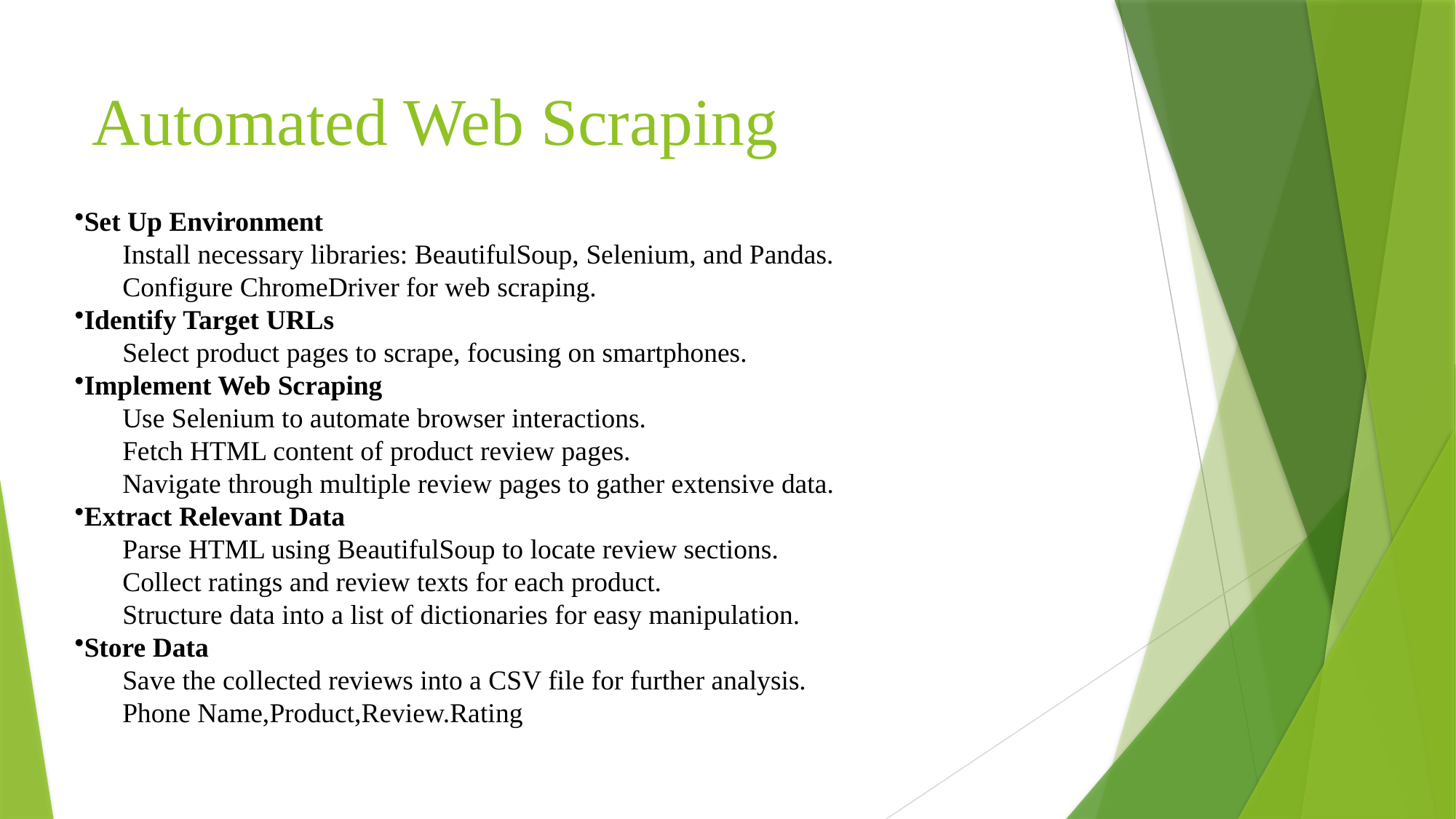

# Automated Web Scraping
Set Up Environment
Install necessary libraries: BeautifulSoup, Selenium, and Pandas.
Configure ChromeDriver for web scraping.
Identify Target URLs
Select product pages to scrape, focusing on smartphones.
Implement Web Scraping
Use Selenium to automate browser interactions.
Fetch HTML content of product review pages.
Navigate through multiple review pages to gather extensive data.
Extract Relevant Data
Parse HTML using BeautifulSoup to locate review sections.
Collect ratings and review texts for each product.
Structure data into a list of dictionaries for easy manipulation.
Store Data
Save the collected reviews into a CSV file for further analysis.
Phone Name,Product,Review.Rating